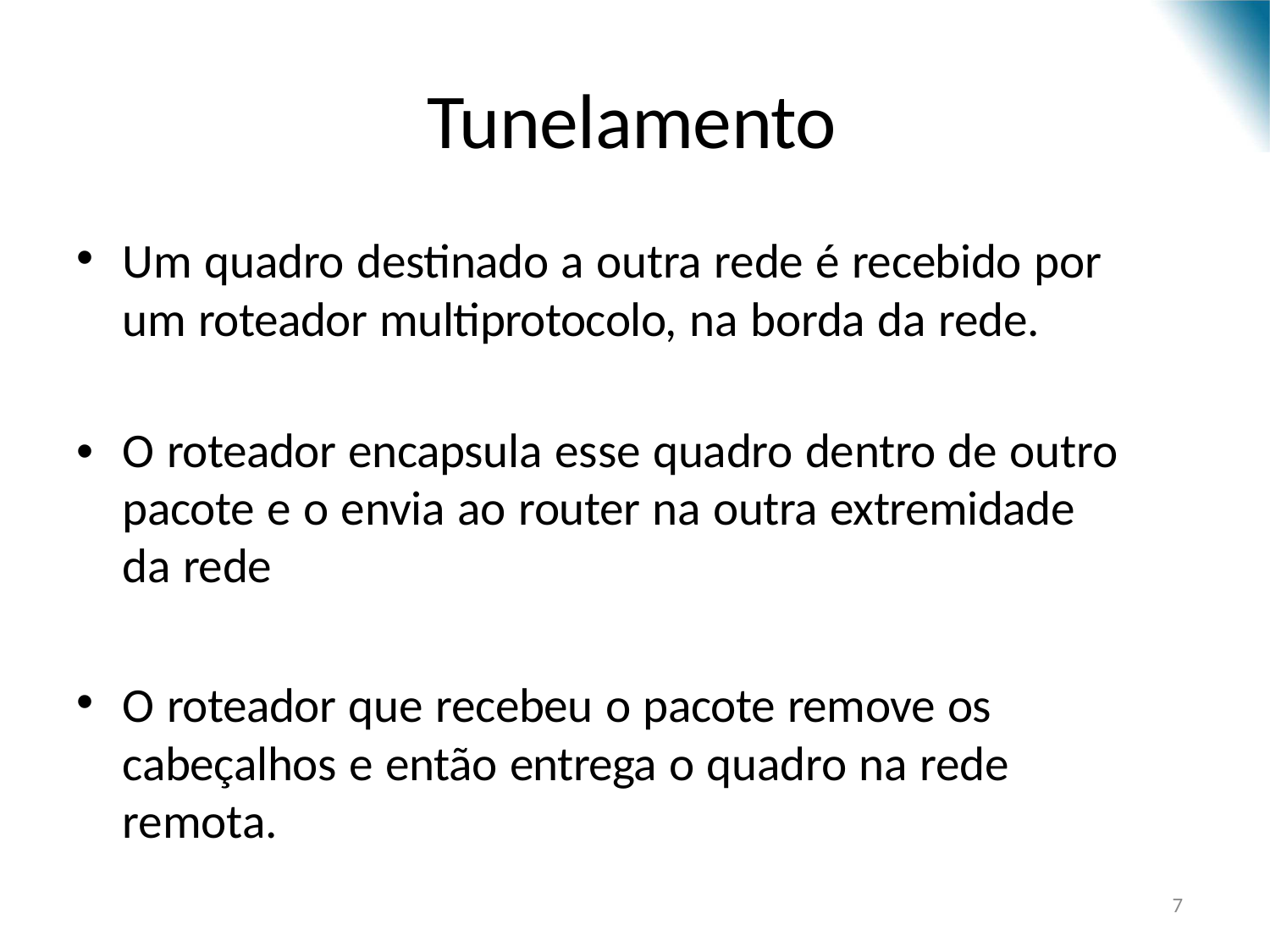

# Tunelamento
•
Um quadro destinado a outra rede é recebido por um roteador multiprotocolo, na borda da rede.
•
O roteador encapsula esse quadro dentro de outro pacote e o envia ao router na outra extremidade da rede
•
O roteador que recebeu o pacote remove os cabeçalhos e então entrega o quadro na rede remota.
7